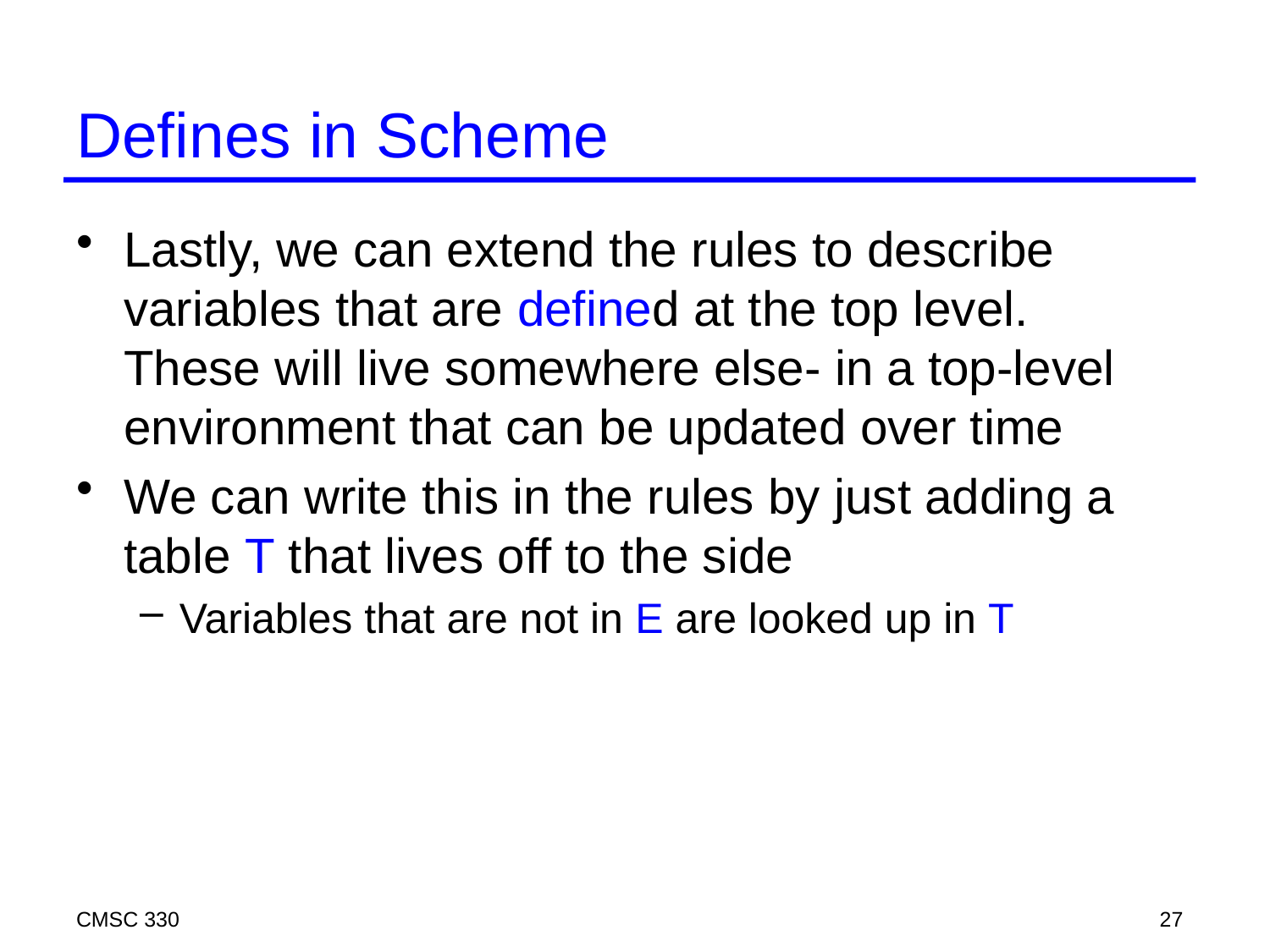

# Defines in Scheme
Lastly, we can extend the rules to describe variables that are defined at the top level.  These will live somewhere else- in a top-level environment that can be updated over time
We can write this in the rules by just adding a table T that lives off to the side
Variables that are not in E are looked up in T
CMSC 330
27